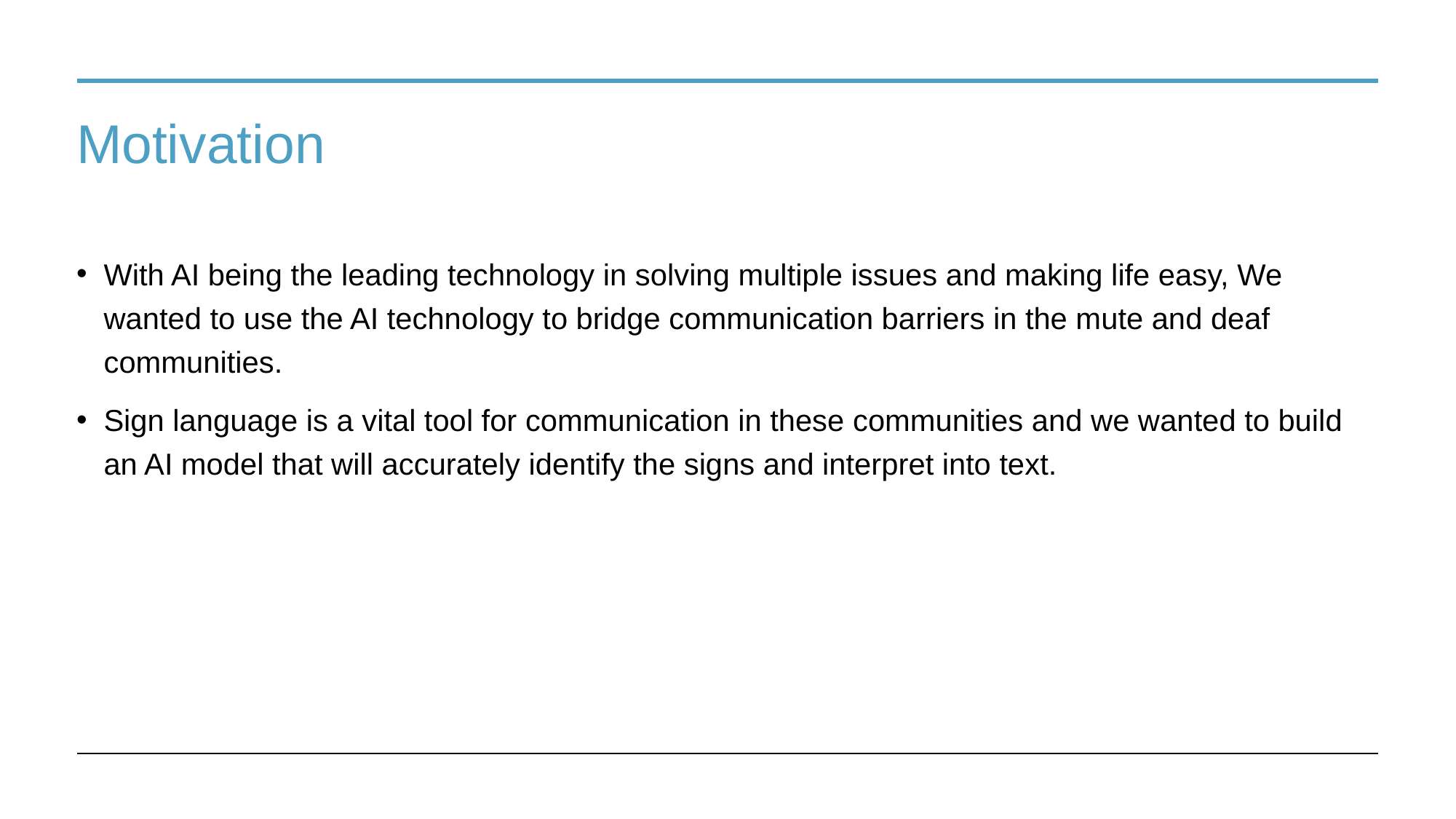

# Motivation
With AI being the leading technology in solving multiple issues and making life easy, We wanted to use the AI technology to bridge communication barriers in the mute and deaf communities.
Sign language is a vital tool for communication in these communities and we wanted to build an AI model that will accurately identify the signs and interpret into text.